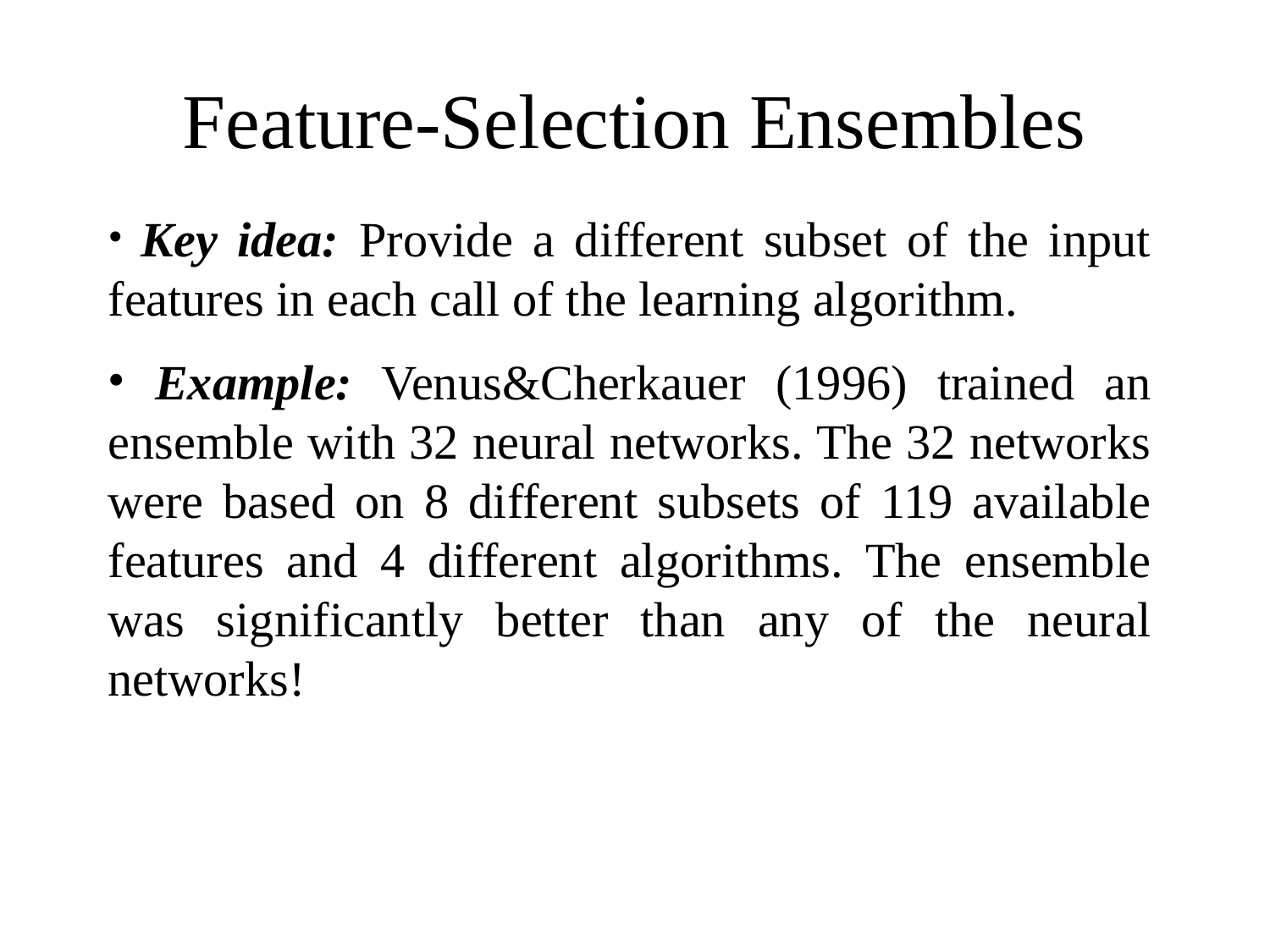

# Feature-Selection Ensembles
 Key idea: Provide a different subset of the input features in each call of the learning algorithm.
 Example: Venus&Cherkauer (1996) trained an ensemble with 32 neural networks. The 32 networks were based on 8 different subsets of 119 available features and 4 different algorithms. The ensemble was significantly better than any of the neural networks!